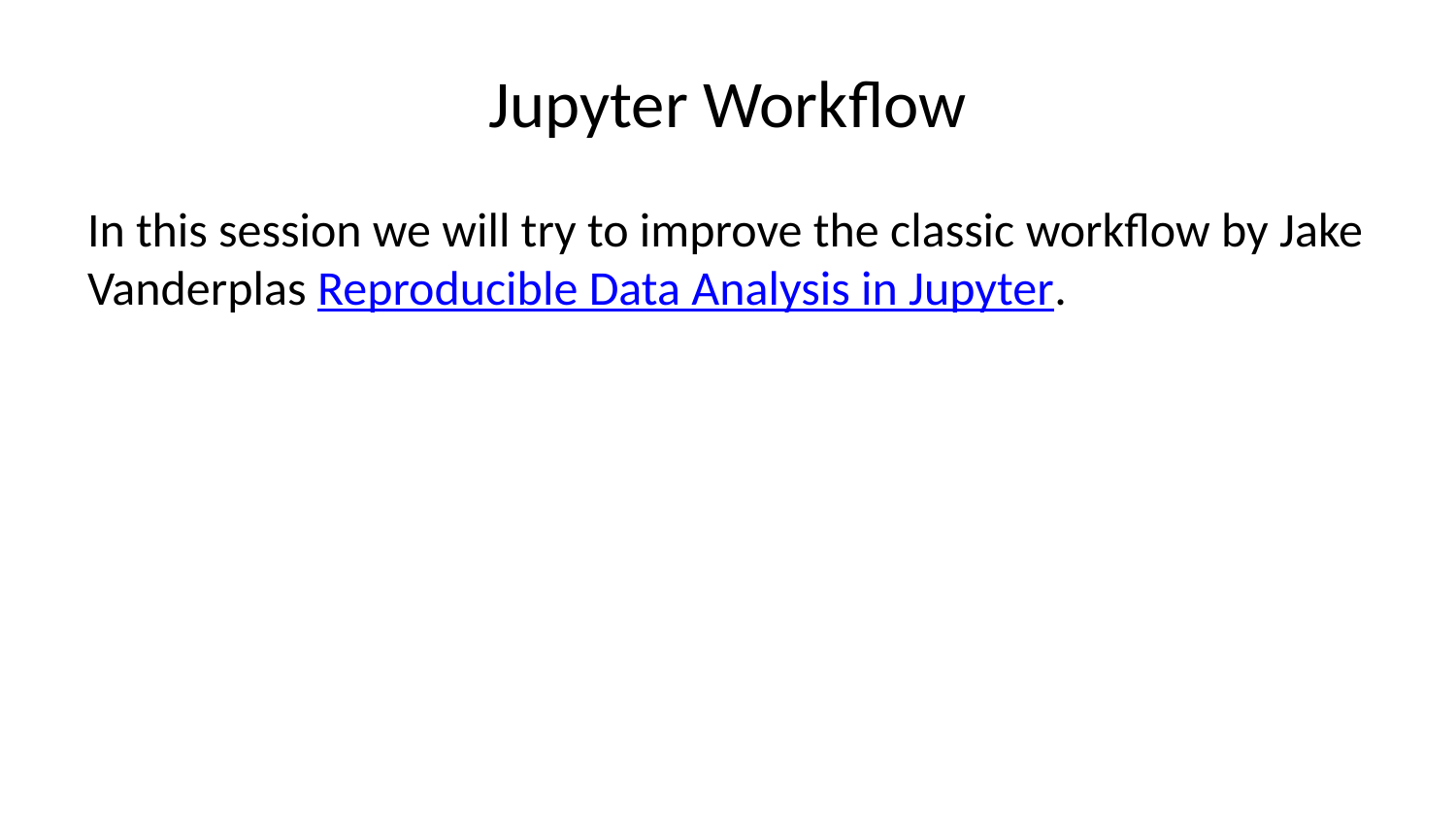

# Jupyter Workflow
In this session we will try to improve the classic workflow by Jake Vanderplas Reproducible Data Analysis in Jupyter.